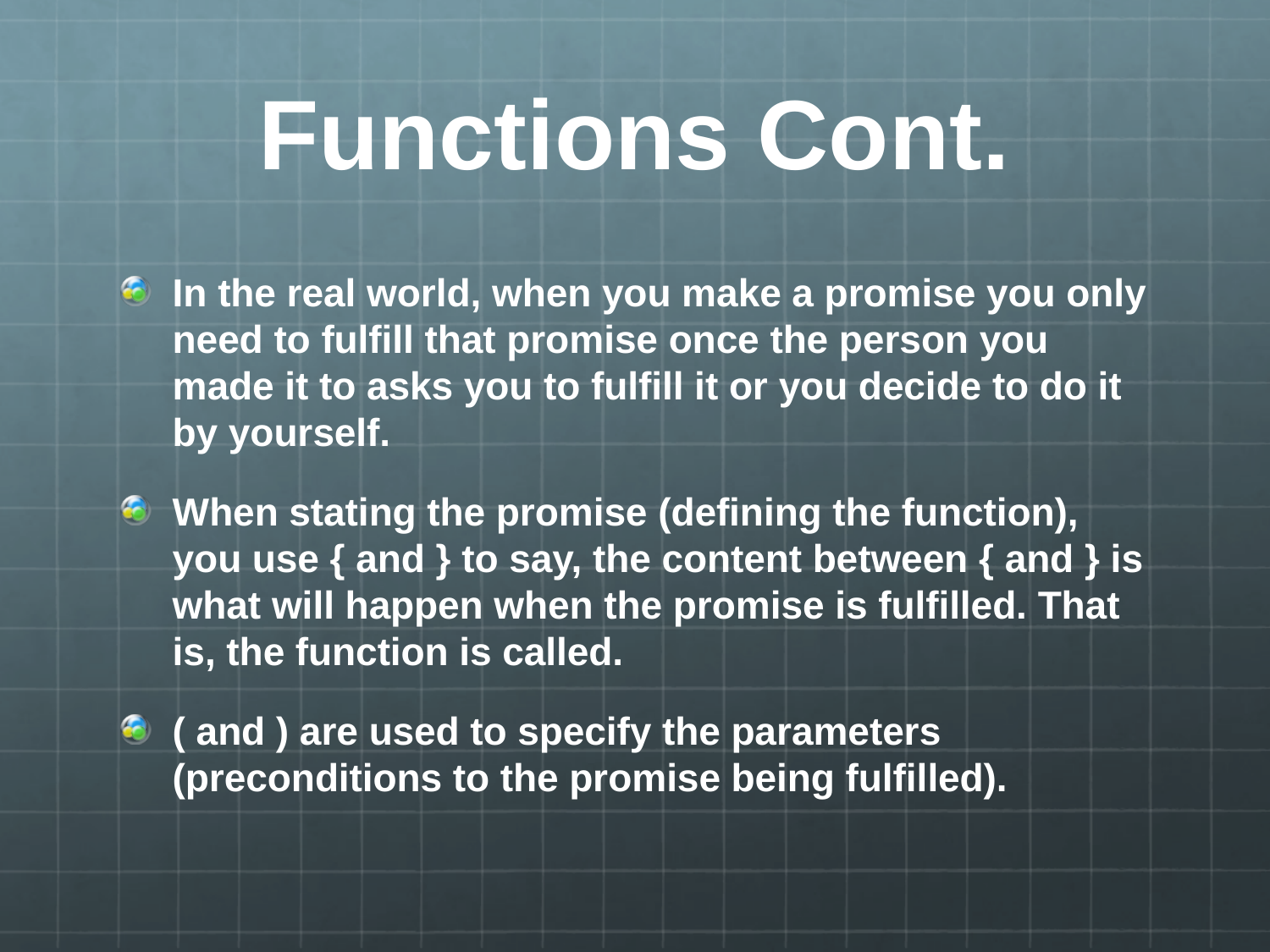

# Functions Cont.
In the real world, when you make a promise you only need to fulfill that promise once the person you made it to asks you to fulfill it or you decide to do it by yourself.
When stating the promise (defining the function), you use { and } to say, the content between { and } is what will happen when the promise is fulfilled. That is, the function is called.
( and ) are used to specify the parameters (preconditions to the promise being fulfilled).